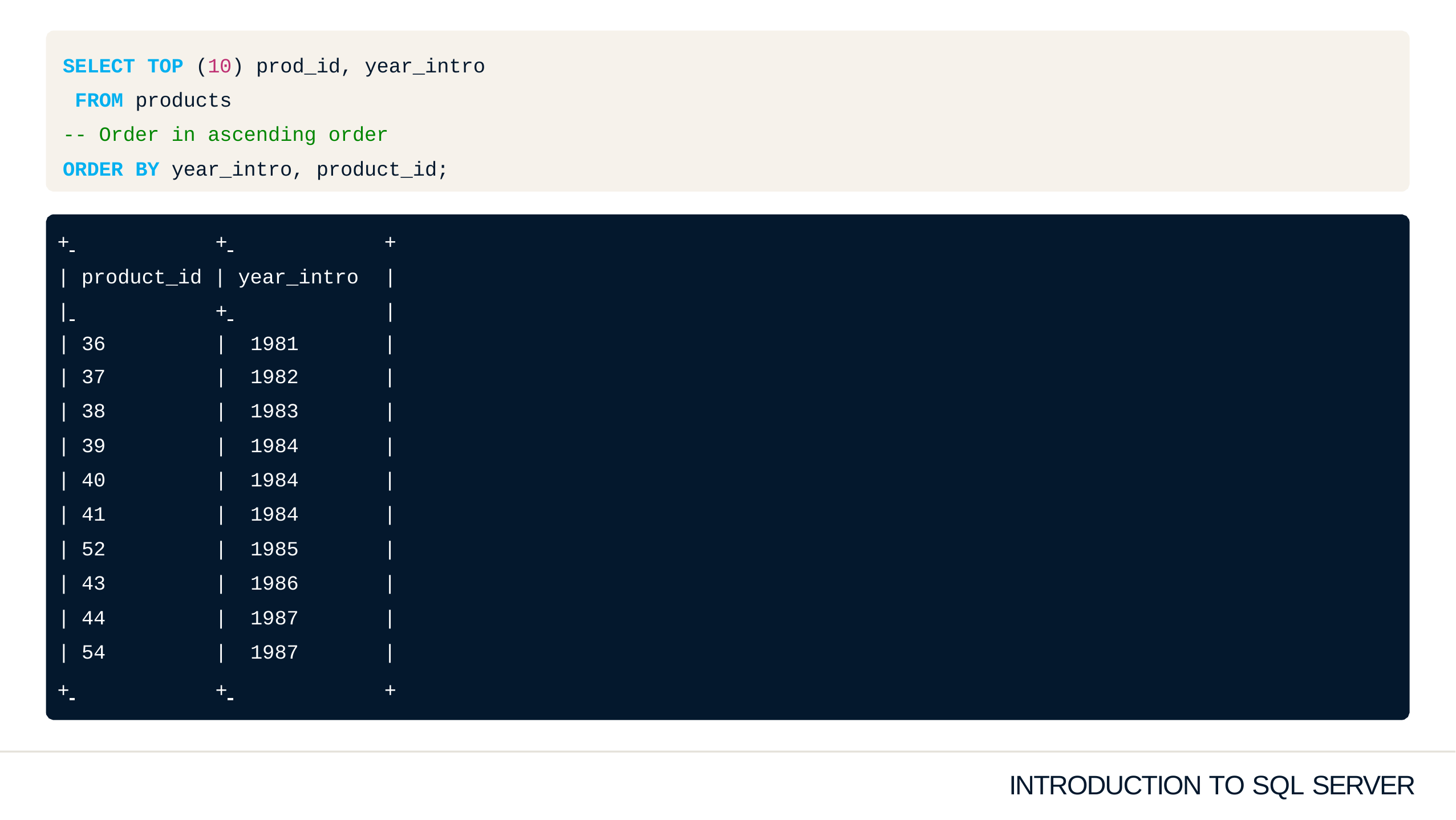

SELECT TOP (10) prod_id, year_intro  FROM products
-- Order in ascending order  ORDER BY year_intro, product_id;

+ 	+ 	+
| product_id | year_intro	|
| 	+ 	|
| | | 36 | | | 1981 | | |
| --- | --- | --- | --- | --- |
| | | 37 | | | 1982 | | |
| | | 38 | | | 1983 | | |
| | | 39 | | | 1984 | | |
| | | 40 | | | 1984 | | |
| | | 41 | | | 1984 | | |
| | | 52 | | | 1985 | | |
| | | 43 | | | 1986 | | |
| | | 44 | | | 1987 | | |
| | | 54 | | | 1987 | | |
+ 	+ 	+
INTRODUCTION TO SQL SERVER